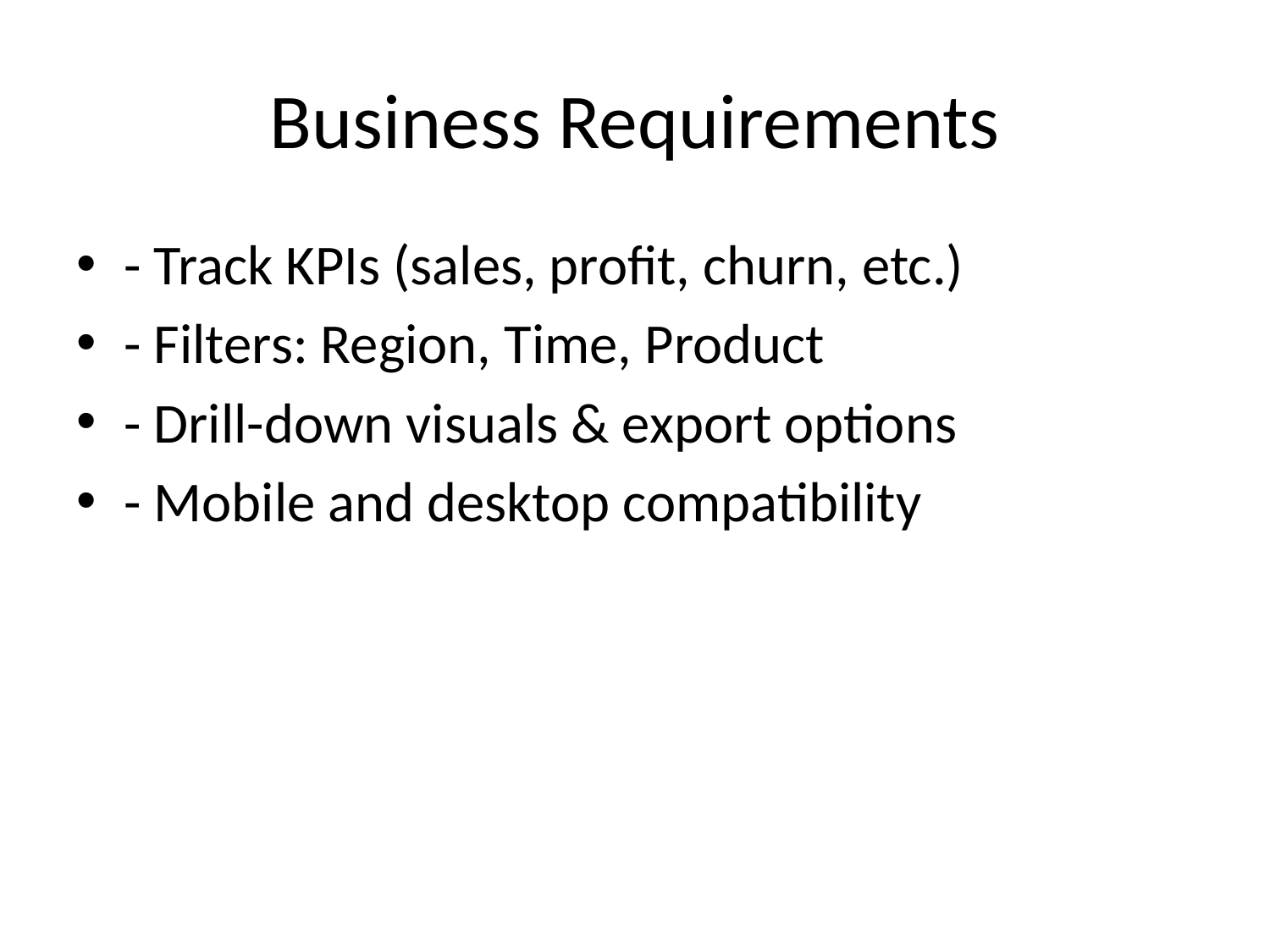

# Business Requirements
- Track KPIs (sales, profit, churn, etc.)
- Filters: Region, Time, Product
- Drill-down visuals & export options
- Mobile and desktop compatibility